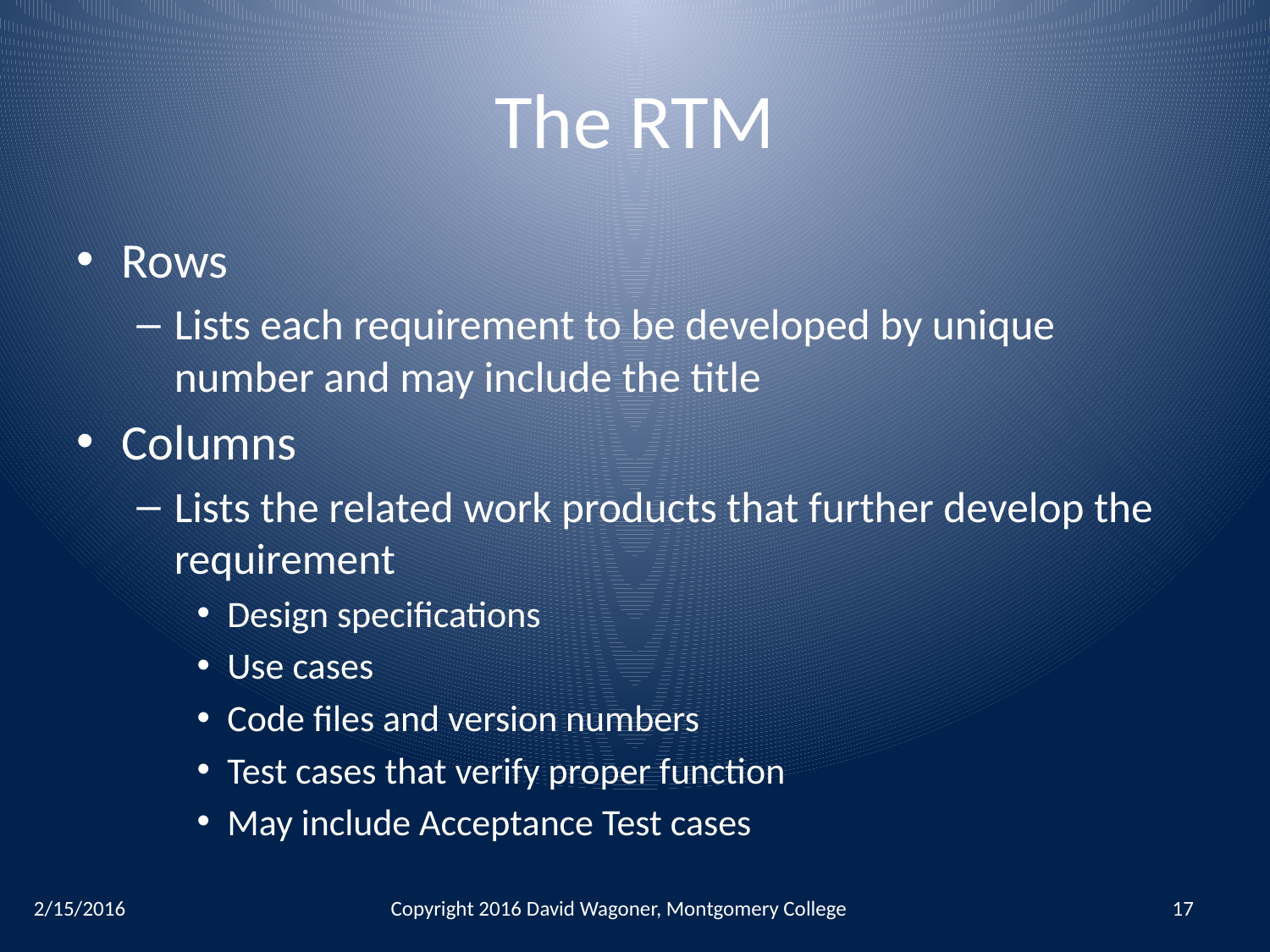

# The RTM
Rows
Lists each requirement to be developed by unique number and may include the title
Columns
Lists the related work products that further develop the requirement
Design specifications
Use cases
Code files and version numbers
Test cases that verify proper function
May include Acceptance Test cases

2/15/2016
Copyright 2016 David Wagoner, Montgomery College
17